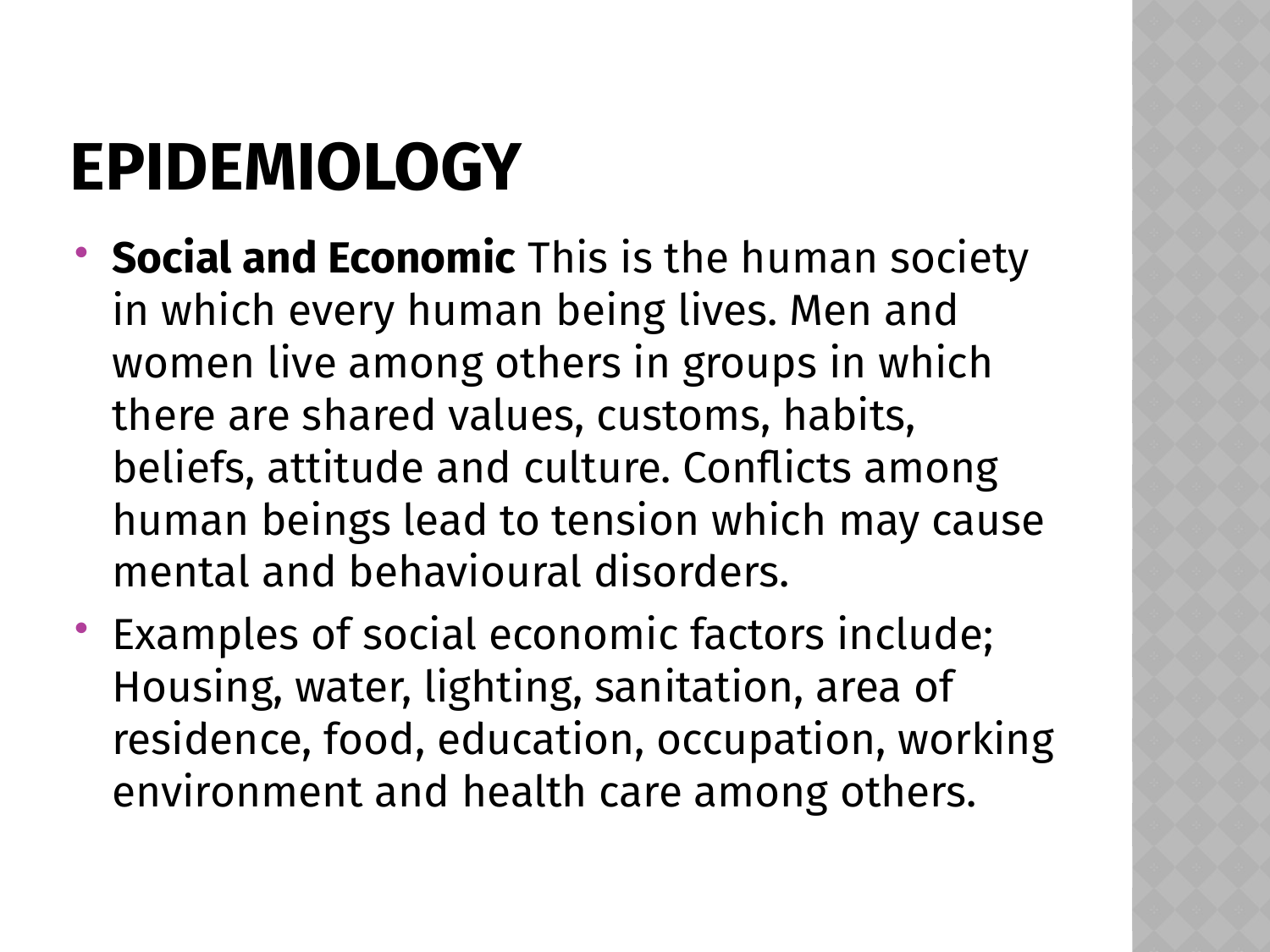

# EPIDEMIOLOGY
Social and Economic This is the human society in which every human being lives. Men and women live among others in groups in which there are shared values, customs, habits, beliefs, attitude and culture. Conflicts among human beings lead to tension which may cause mental and behavioural disorders.
Examples of social economic factors include; Housing, water, lighting, sanitation, area of residence, food, education, occupation, working environment and health care among others.